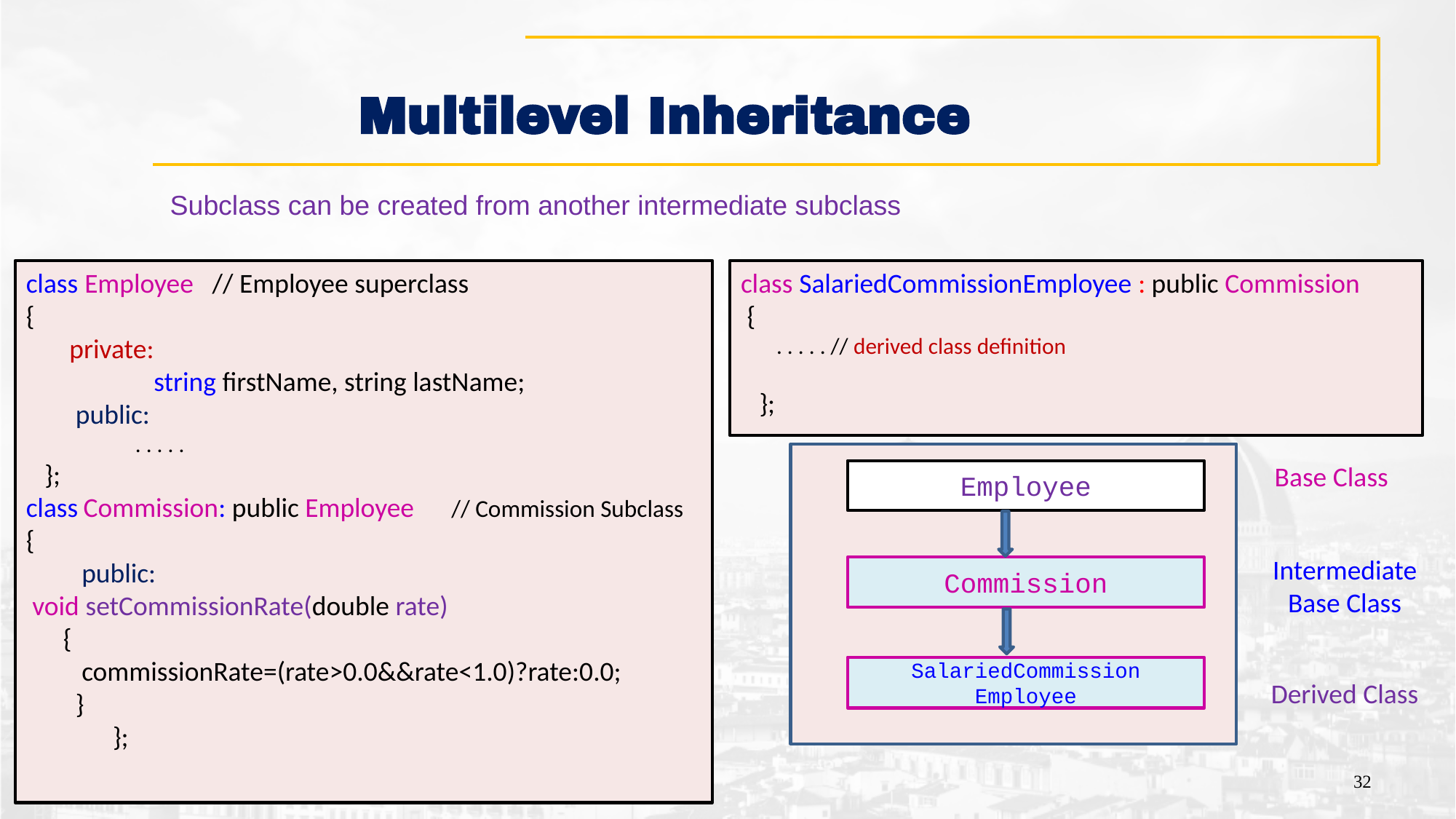

# Multilevel Inheritance
Subclass can be created from another intermediate subclass
class Employee   // Employee superclass
{
       private:
    	   string firstName, string lastName;
        public:
              	. . . . .
   };
class Commission: public Employee      // Commission Subclass
{
         public:
 void setCommissionRate(double rate)
      {
         commissionRate=(rate>0.0&&rate<1.0)?rate:0.0;
        }
              };
class SalariedCommissionEmployee : public Commission
 {
       . . . . . // derived class definition

   };

Employee

Commission

SalariedCommission Employee
Base Class
Intermediate
Base Class
Derived Class
32